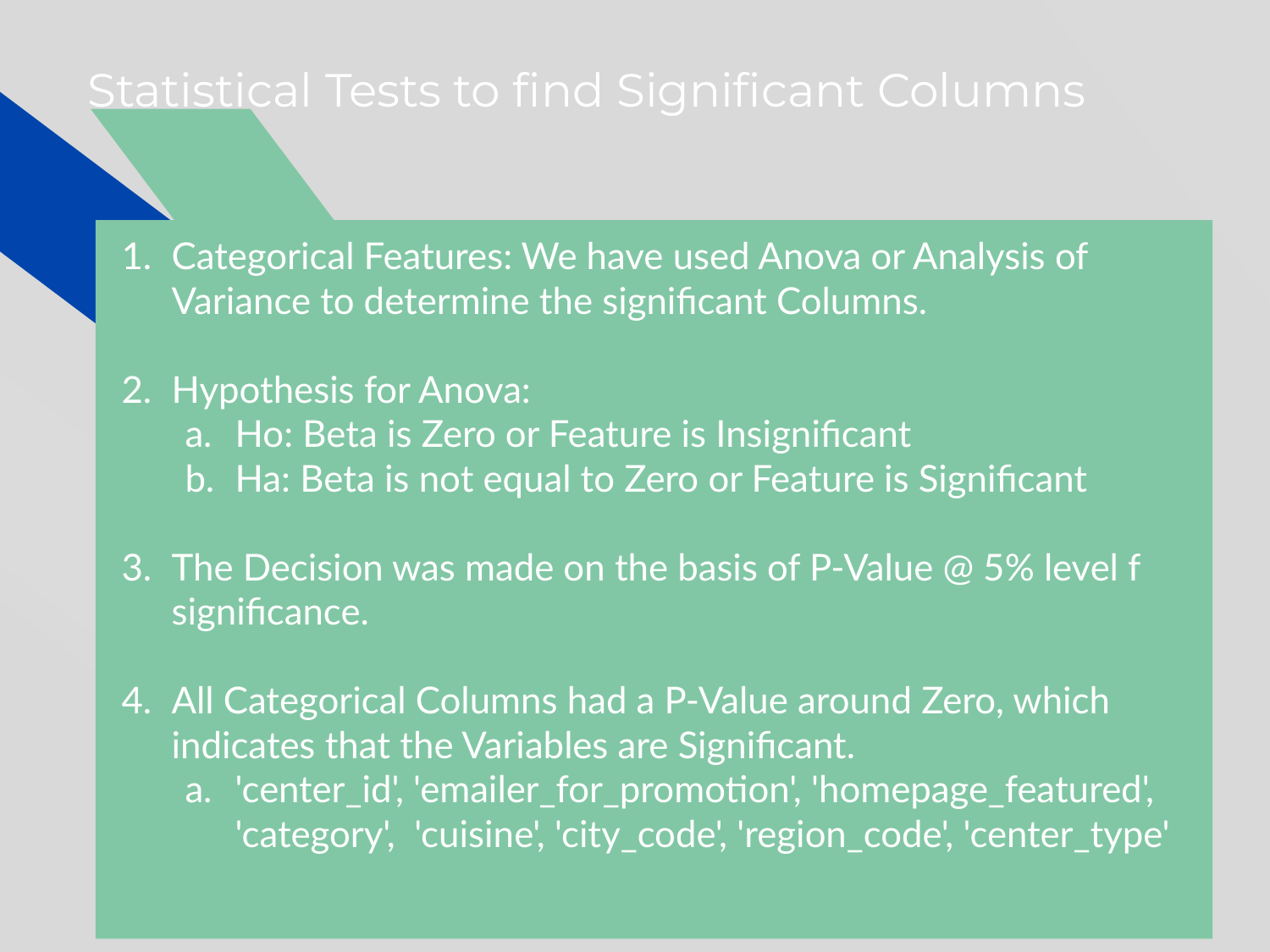

# Statistical Tests to find Significant Columns
Categorical Features: We have used Anova or Analysis of Variance to determine the significant Columns.

Hypothesis for Anova:
Ho: Beta is Zero or Feature is Insignificant
Ha: Beta is not equal to Zero or Feature is Significant

The Decision was made on the basis of P-Value @ 5% level f significance.

All Categorical Columns had a P-Value around Zero, which indicates that the Variables are Significant.
'center_id', 'emailer_for_promotion', 'homepage_featured', 'category',  'cuisine', 'city_code', 'region_code', 'center_type'